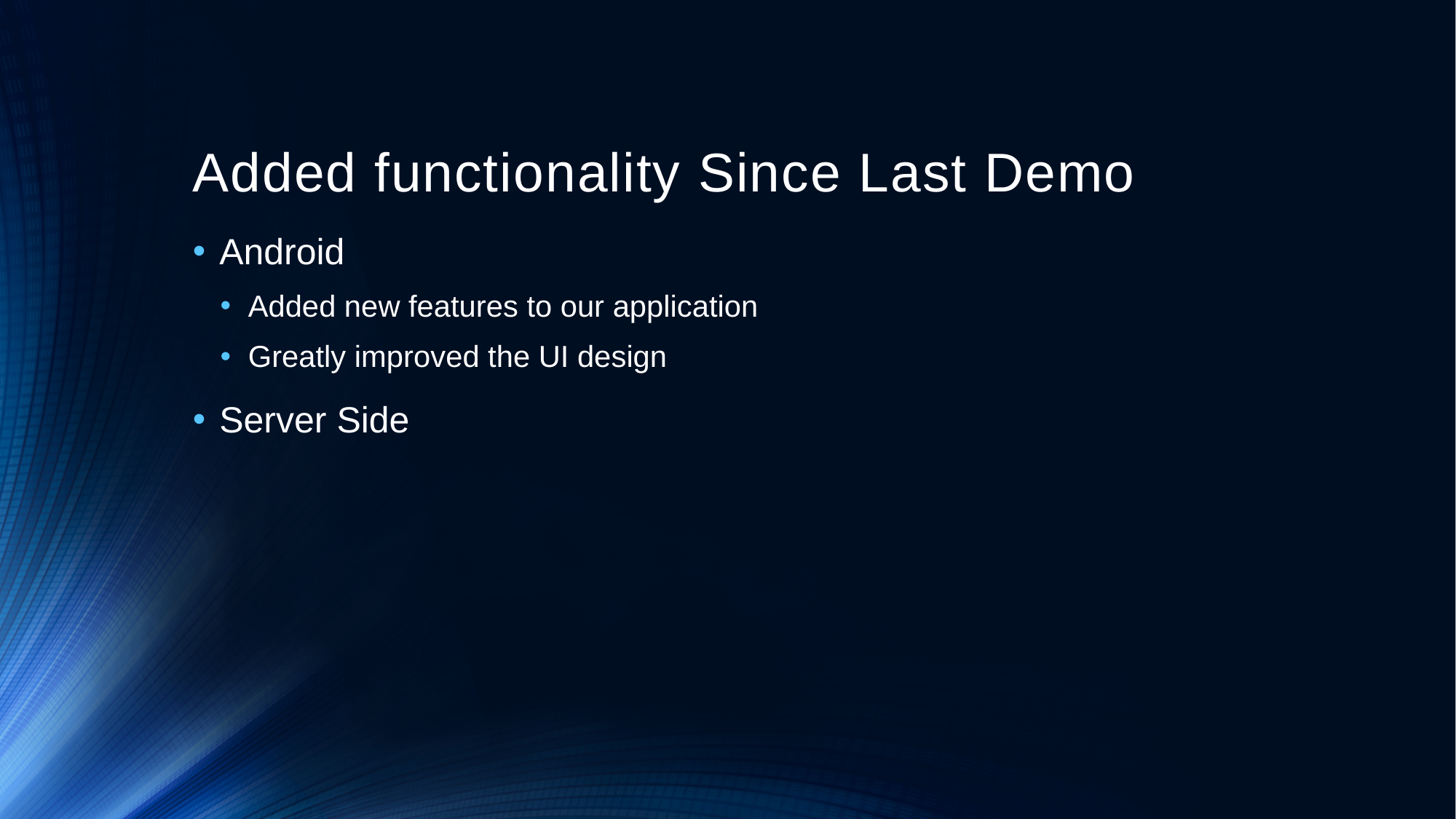

# Added functionality Since Last Demo
Android
Added new features to our application
Greatly improved the UI design
Server Side